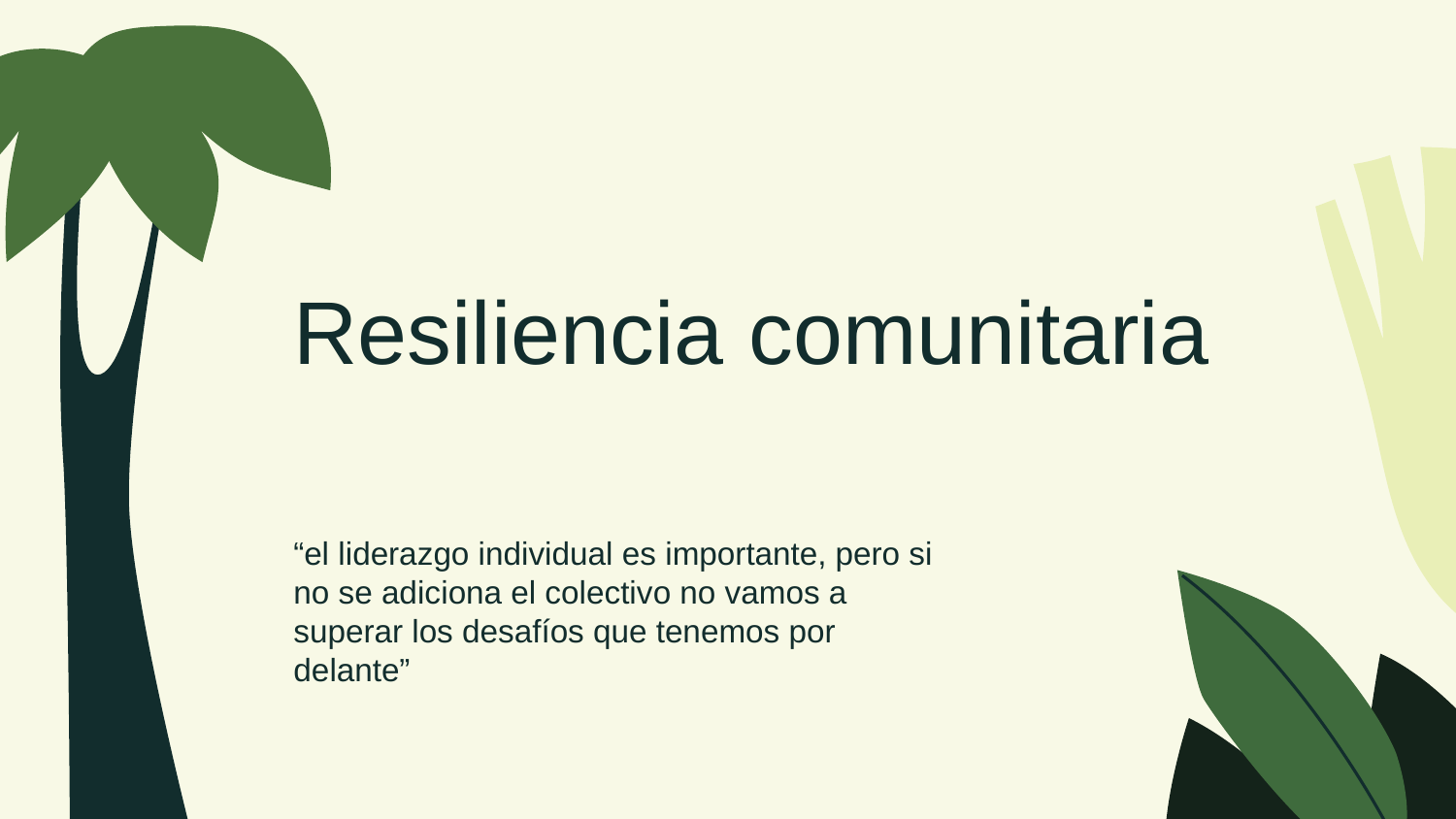

# Resiliencia comunitaria

“el liderazgo individual es importante, pero si no se adiciona el colectivo no vamos a superar los desafíos que tenemos por delante”